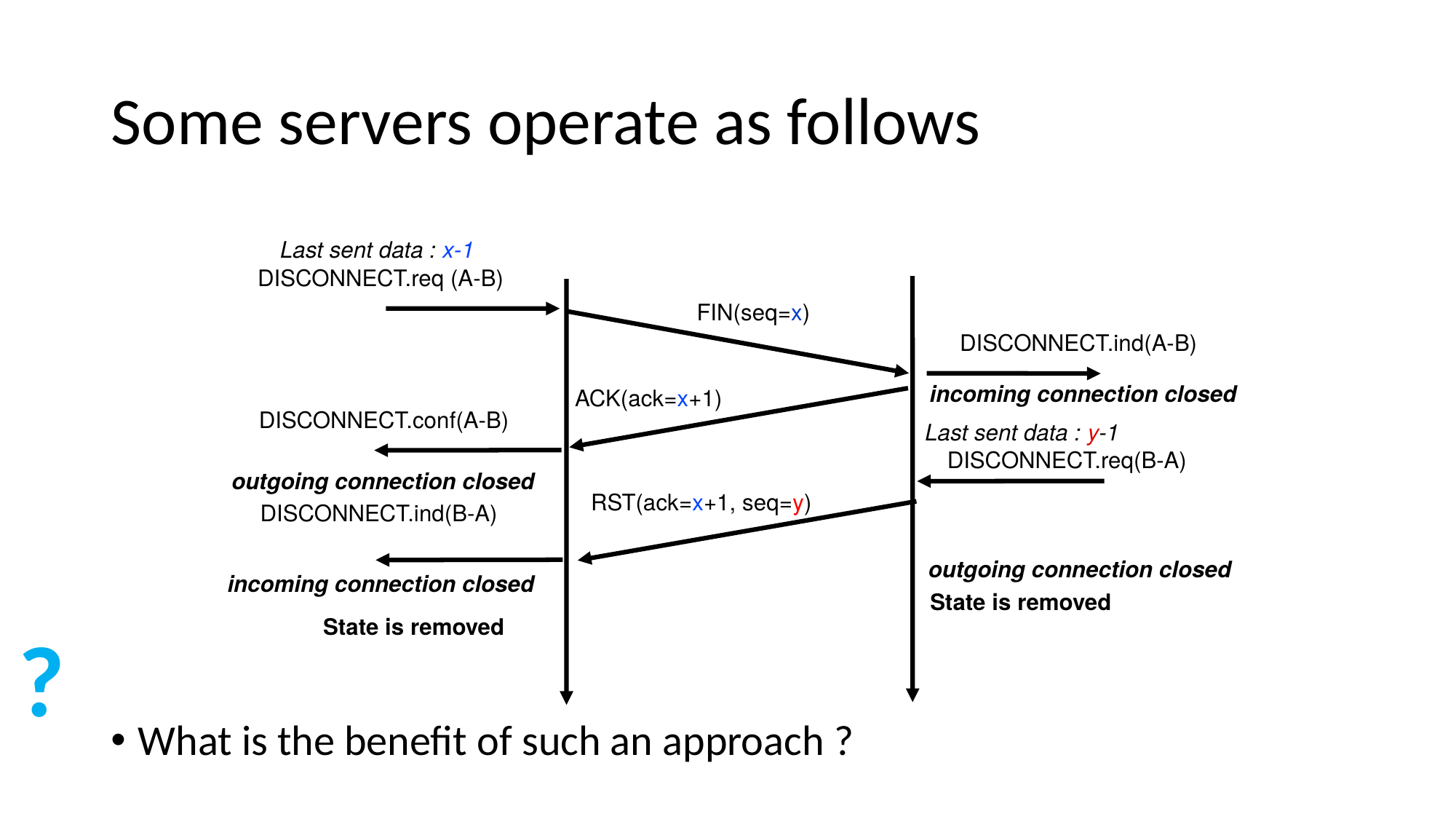

# Some servers operate as follows
Last sent data : x-1
DISCONNECT.req (A-B)
FIN(seq=x)

DISCONNECT.ind(A-B)

incoming connection closed
ACK(ack=x+1)

DISCONNECT.conf(A-B)

Last sent data : y-1
DISCONNECT.req(B-A)
outgoing connection closed

RST(ack=x+1, seq=y)

DISCONNECT.ind(B-A)
outgoing connection closed

incoming connection closed
State is removed
?
State is removed
What is the benefit of such an approach ?